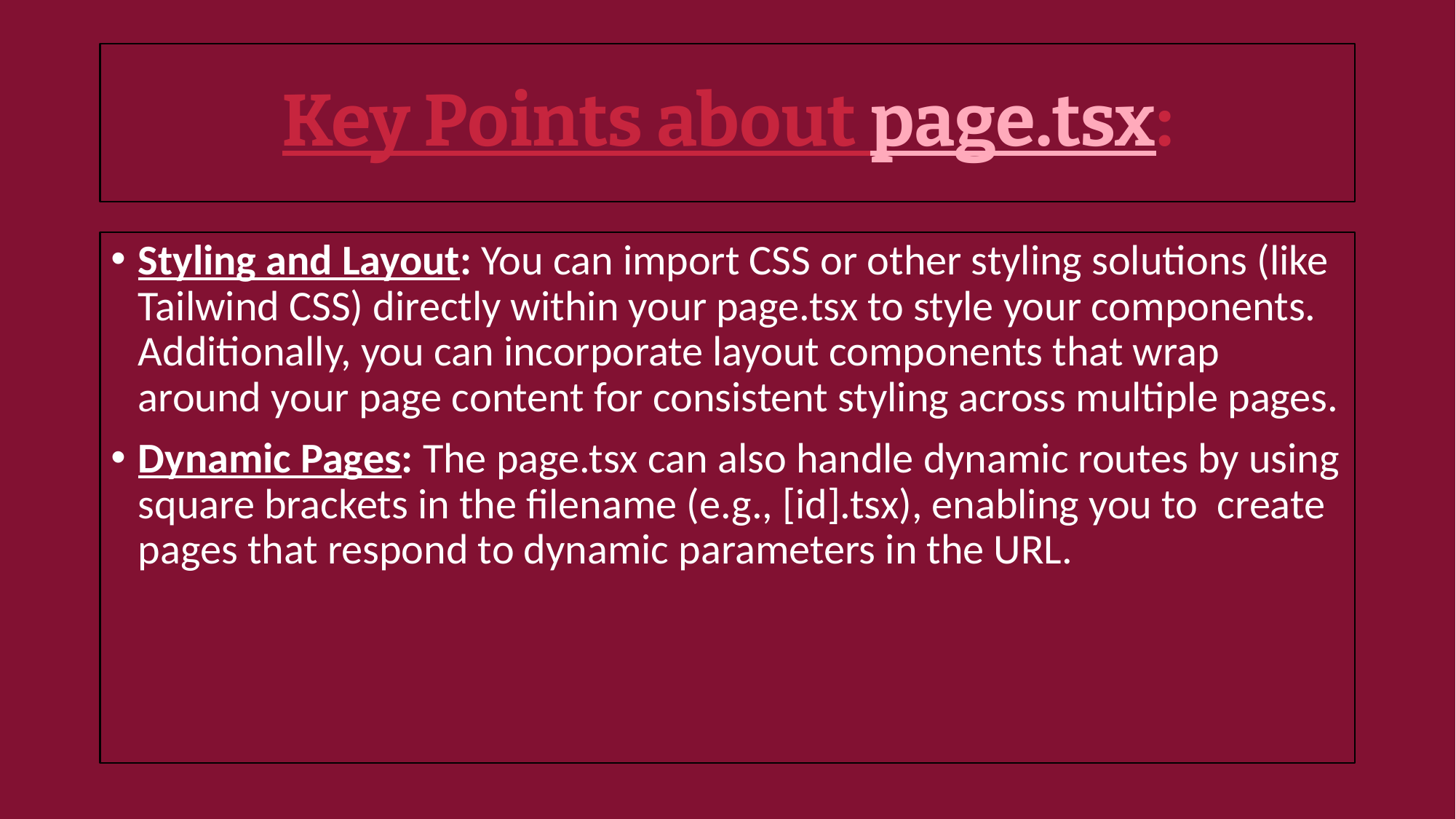

# Key Points about page.tsx:
Styling and Layout: You can import CSS or other styling solutions (like Tailwind CSS) directly within your page.tsx to style your components. Additionally, you can incorporate layout components that wrap around your page content for consistent styling across multiple pages.
Dynamic Pages: The page.tsx can also handle dynamic routes by using square brackets in the filename (e.g., [id].tsx), enabling you to  create pages that respond to dynamic parameters in the URL.